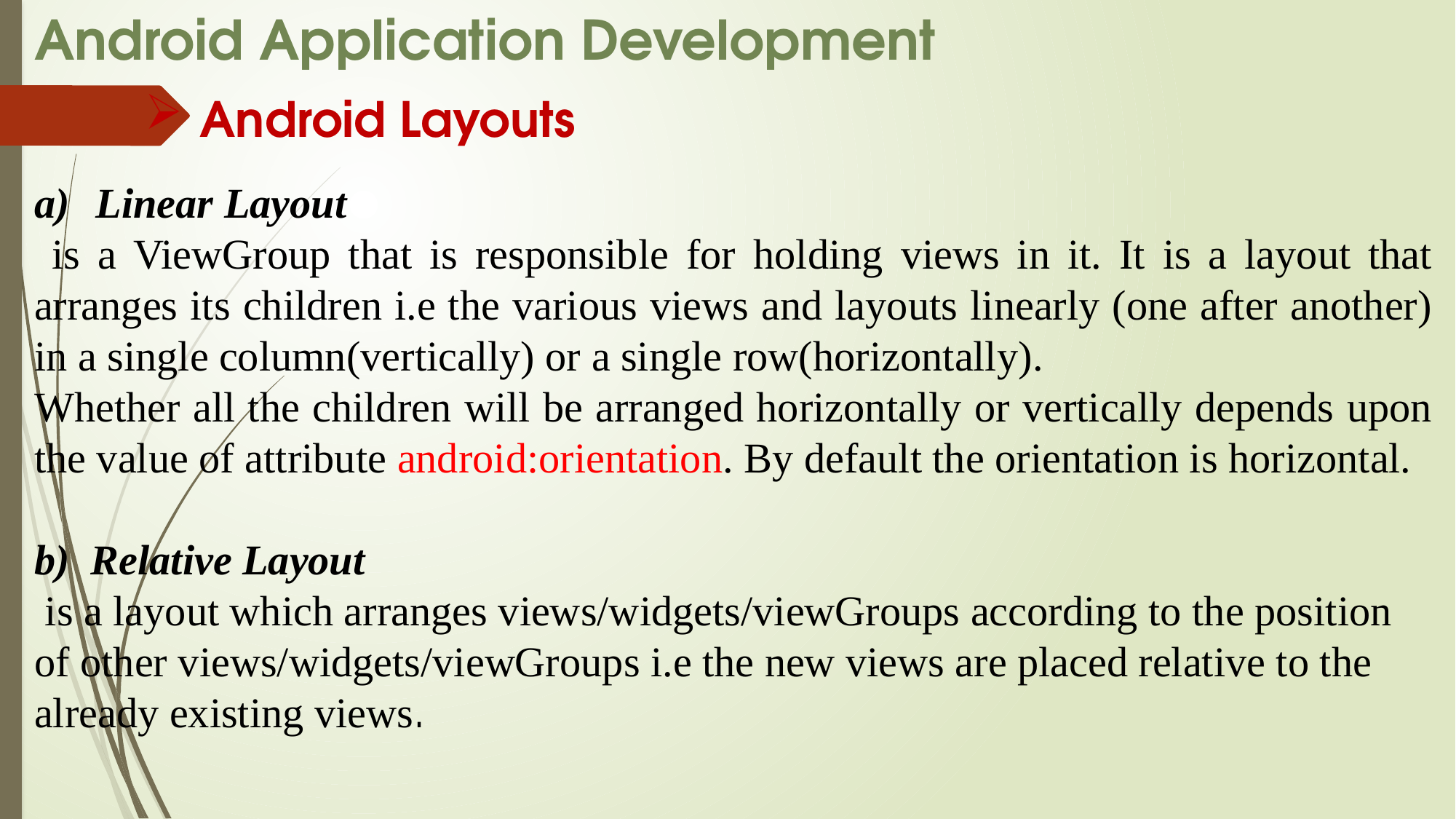

# Android Application Development
Android Layouts
Linear Layout
 is a ViewGroup that is responsible for holding views in it. It is a layout that arranges its children i.e the various views and layouts linearly (one after another) in a single column(vertically) or a single row(horizontally).
Whether all the children will be arranged horizontally or vertically depends upon the value of attribute android:orientation. By default the orientation is horizontal.

b)  Relative Layout
 is a layout which arranges views/widgets/viewGroups according to the position of other views/widgets/viewGroups i.e the new views are placed relative to the already existing views.